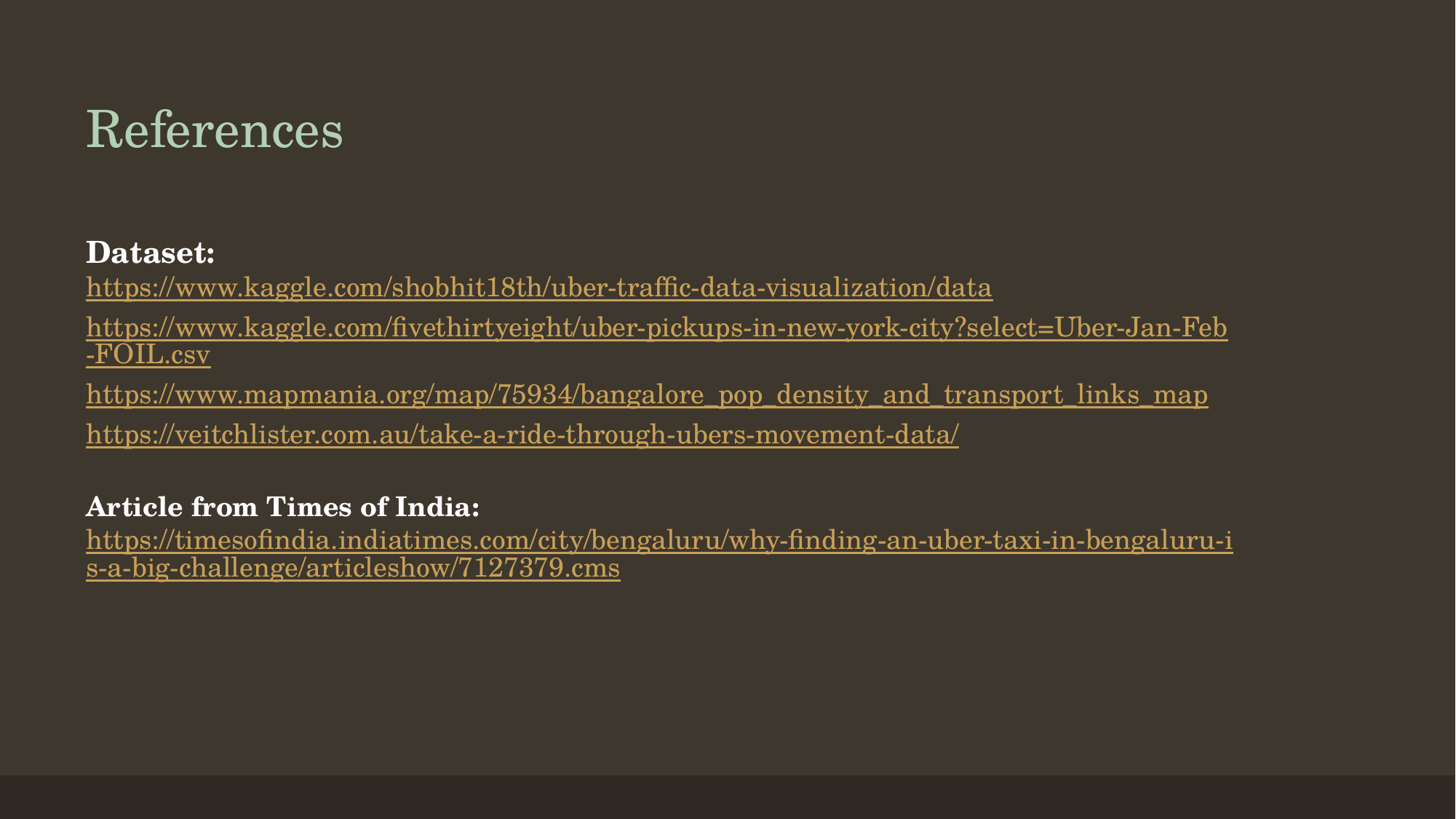

# References
Dataset:
https://www.kaggle.com/shobhit18th/uber-traffic-data-visualization/data
https://www.kaggle.com/fivethirtyeight/uber-pickups-in-new-york-city?select=Uber-Jan-Feb-FOIL.csv
https://www.mapmania.org/map/75934/bangalore_pop_density_and_transport_links_map
https://veitchlister.com.au/take-a-ride-through-ubers-movement-data/

Article from Times of India:
https://timesofindia.indiatimes.com/city/bengaluru/why-finding-an-uber-taxi-in-bengaluru-is-a-big-challenge/articleshow/7127379.cms